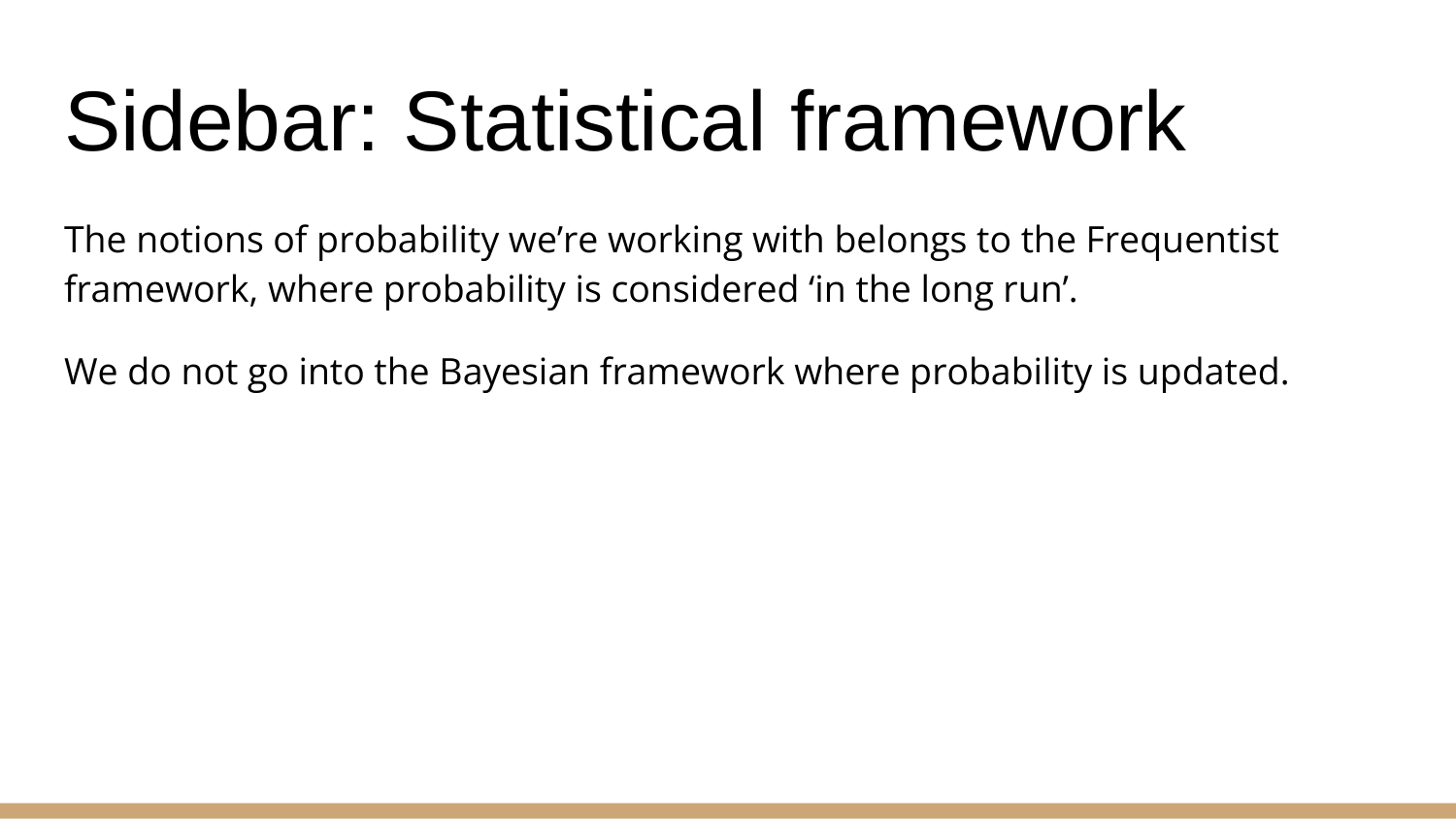

# Sidebar: Statistical framework
The notions of probability we’re working with belongs to the Frequentist framework, where probability is considered ‘in the long run’.
We do not go into the Bayesian framework where probability is updated.